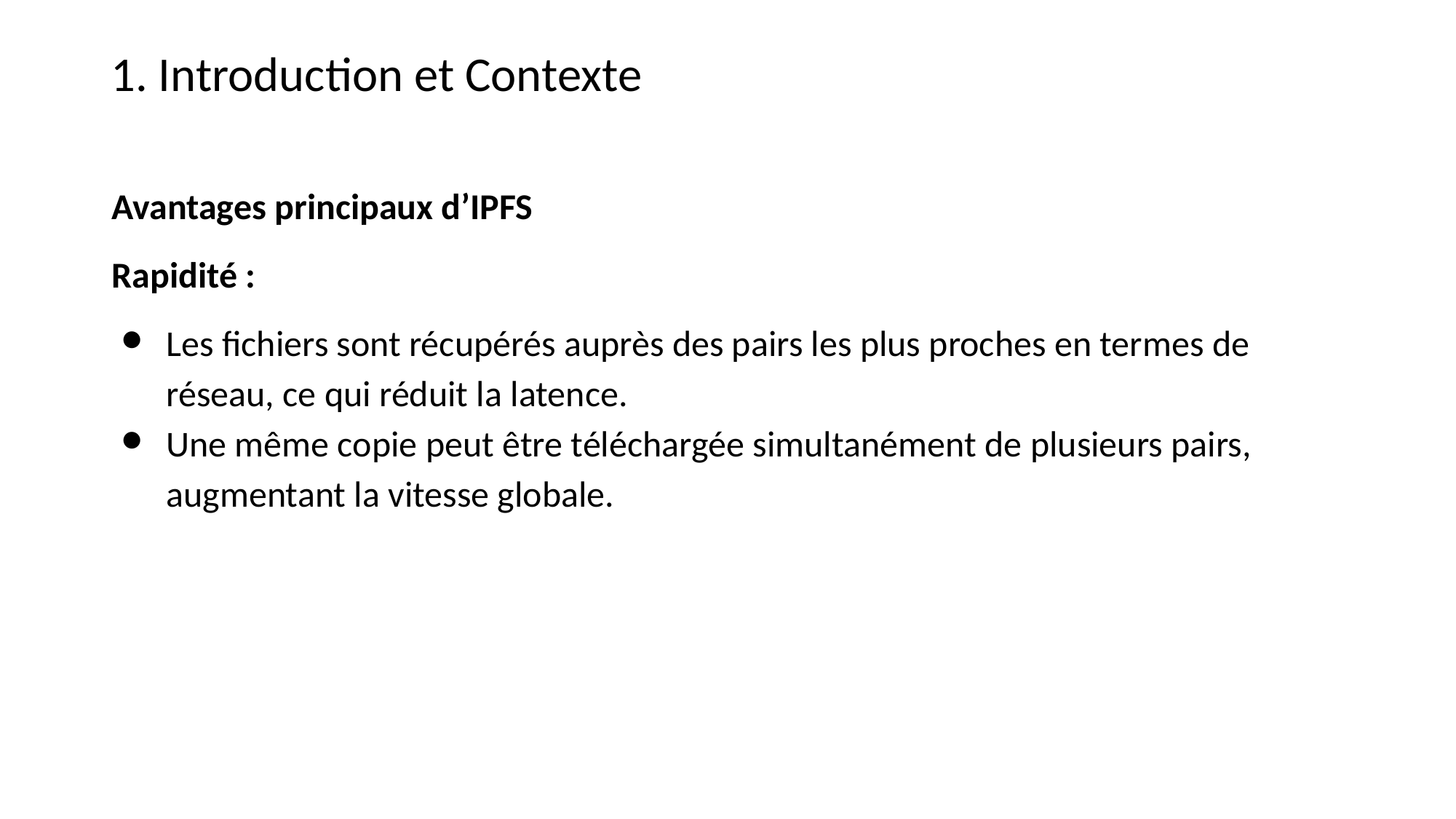

1. Introduction et Contexte
Avantages principaux d’IPFS
Rapidité :
Les fichiers sont récupérés auprès des pairs les plus proches en termes de réseau, ce qui réduit la latence.
Une même copie peut être téléchargée simultanément de plusieurs pairs, augmentant la vitesse globale.